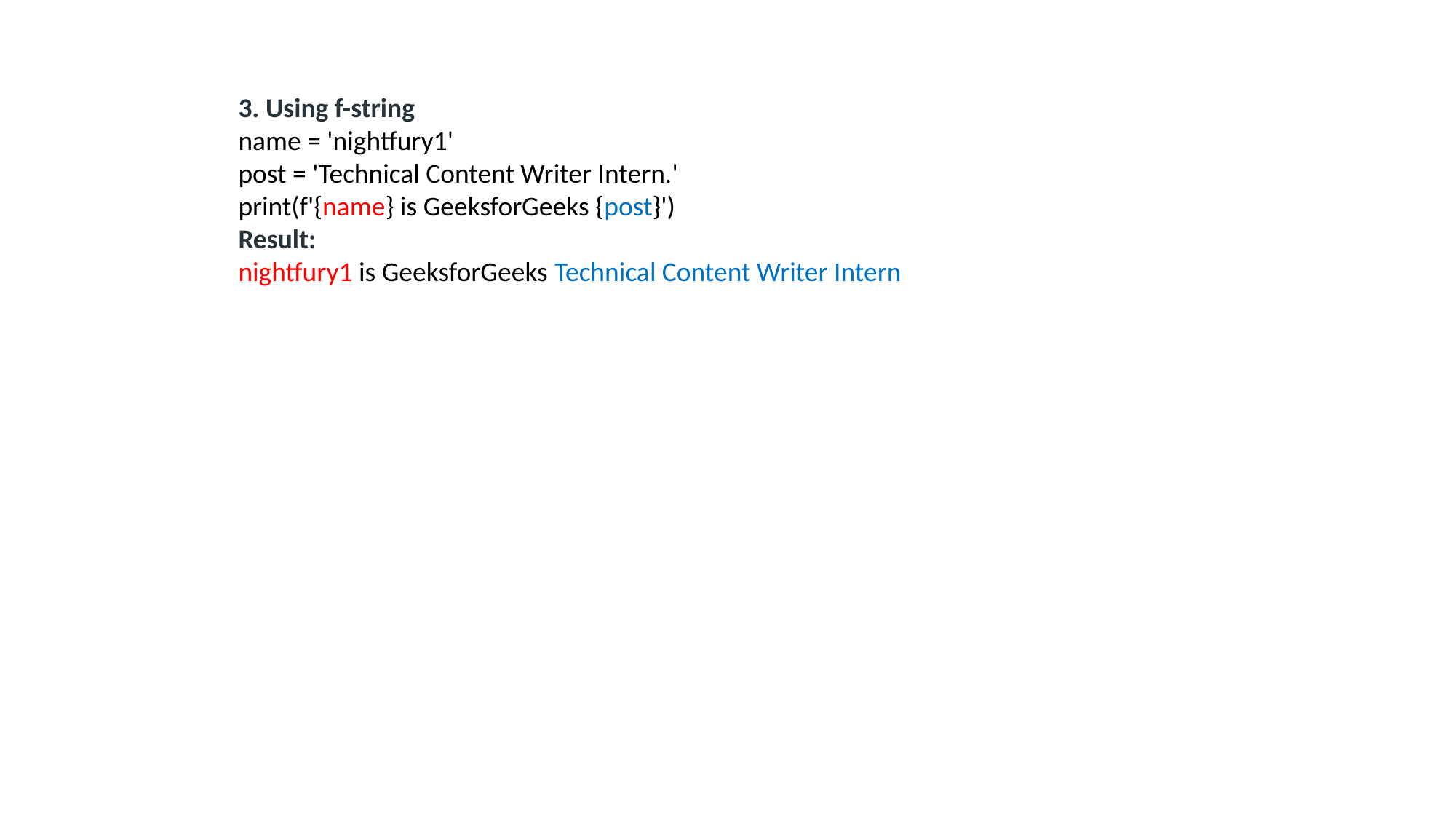

3. Using f-string
name = 'nightfury1'
post = 'Technical Content Writer Intern.'
print(f'{name} is GeeksforGeeks {post}')
Result:
nightfury1 is GeeksforGeeks Technical Content Writer Intern